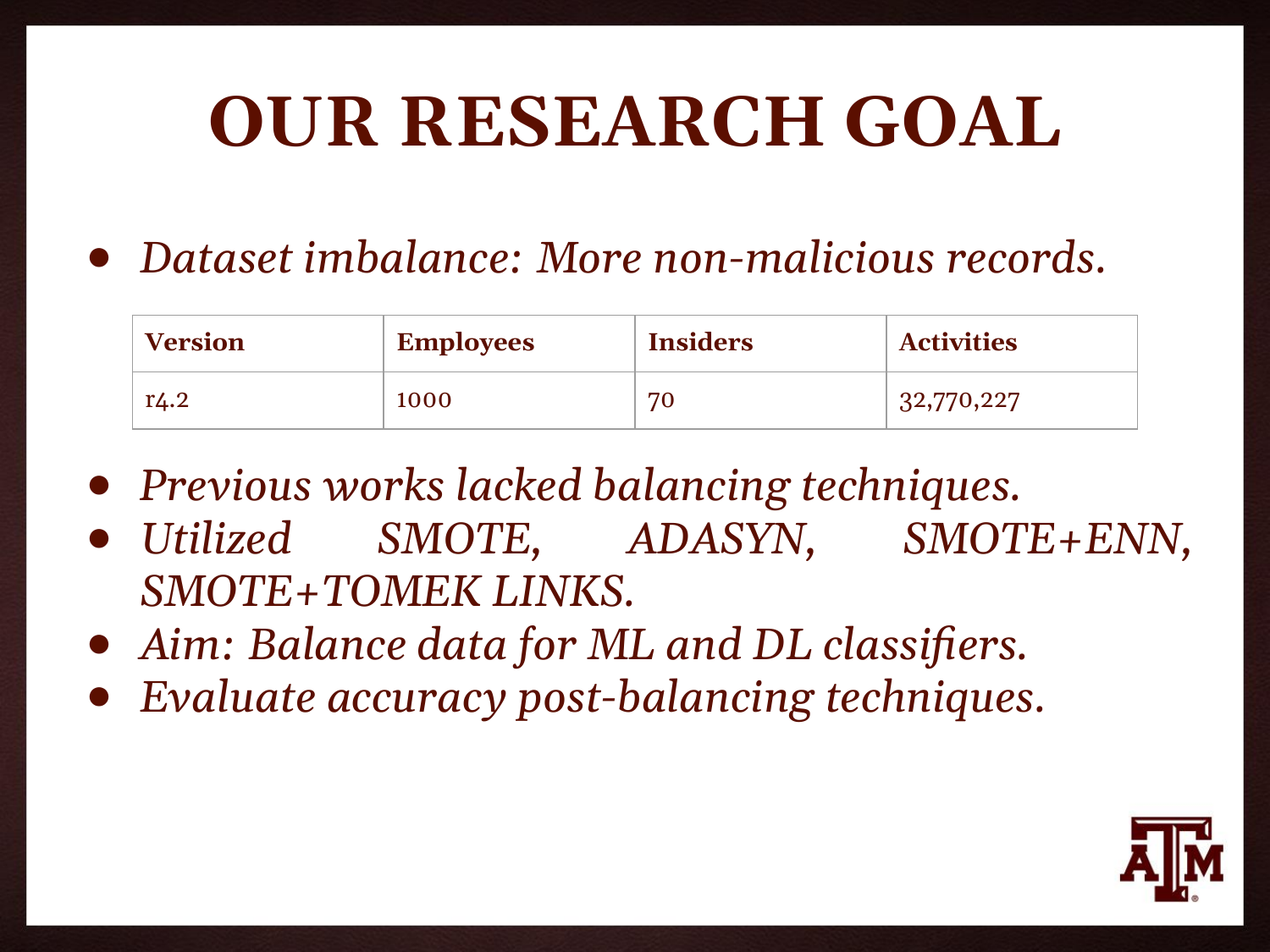

# OUR RESEARCH GOAL
Dataset imbalance: More non-malicious records.

Previous works lacked balancing techniques.
Utilized SMOTE, ADASYN, SMOTE+ENN, SMOTE+TOMEK LINKS.
Aim: Balance data for ML and DL classifiers.
Evaluate accuracy post-balancing techniques.
| Version | Employees | Insiders | Activities |
| --- | --- | --- | --- |
| r4.2 | 1000 | 70 | 32,770,227 |